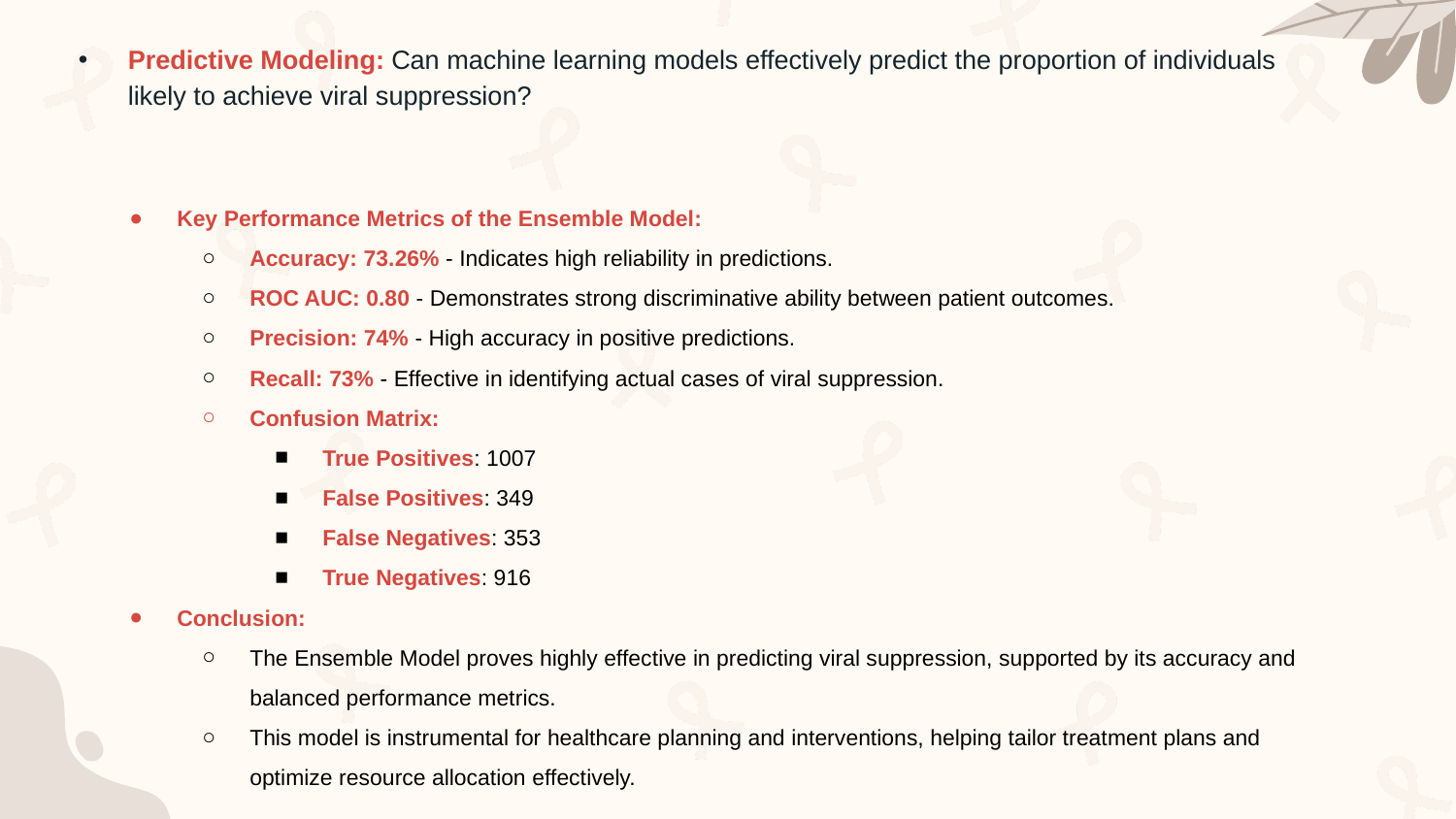

# Predictive Modeling: Can machine learning models effectively predict the proportion of individuals likely to achieve viral suppression?

Key Performance Metrics of the Ensemble Model:
Accuracy: 73.26% - Indicates high reliability in predictions.
ROC AUC: 0.80 - Demonstrates strong discriminative ability between patient outcomes.
Precision: 74% - High accuracy in positive predictions.
Recall: 73% - Effective in identifying actual cases of viral suppression.
Confusion Matrix:
True Positives: 1007
False Positives: 349
False Negatives: 353
True Negatives: 916
Conclusion:
The Ensemble Model proves highly effective in predicting viral suppression, supported by its accuracy and balanced performance metrics.
This model is instrumental for healthcare planning and interventions, helping tailor treatment plans and optimize resource allocation effectively.